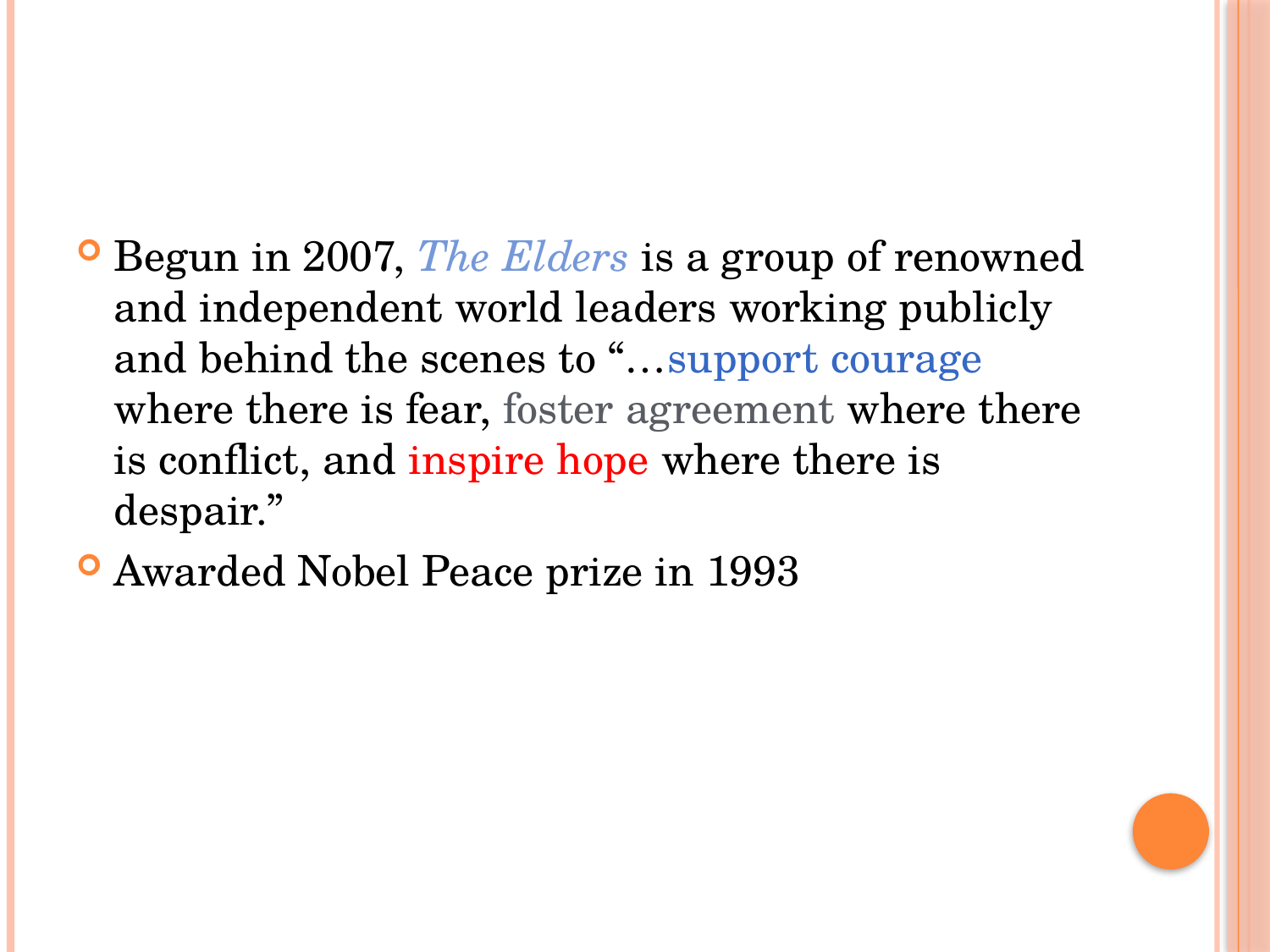

#
Begun in 2007, The Elders is a group of renowned and independent world leaders working publicly and behind the scenes to “…support courage where there is fear, foster agreement where there is conflict, and inspire hope where there is despair.”
Awarded Nobel Peace prize in 1993